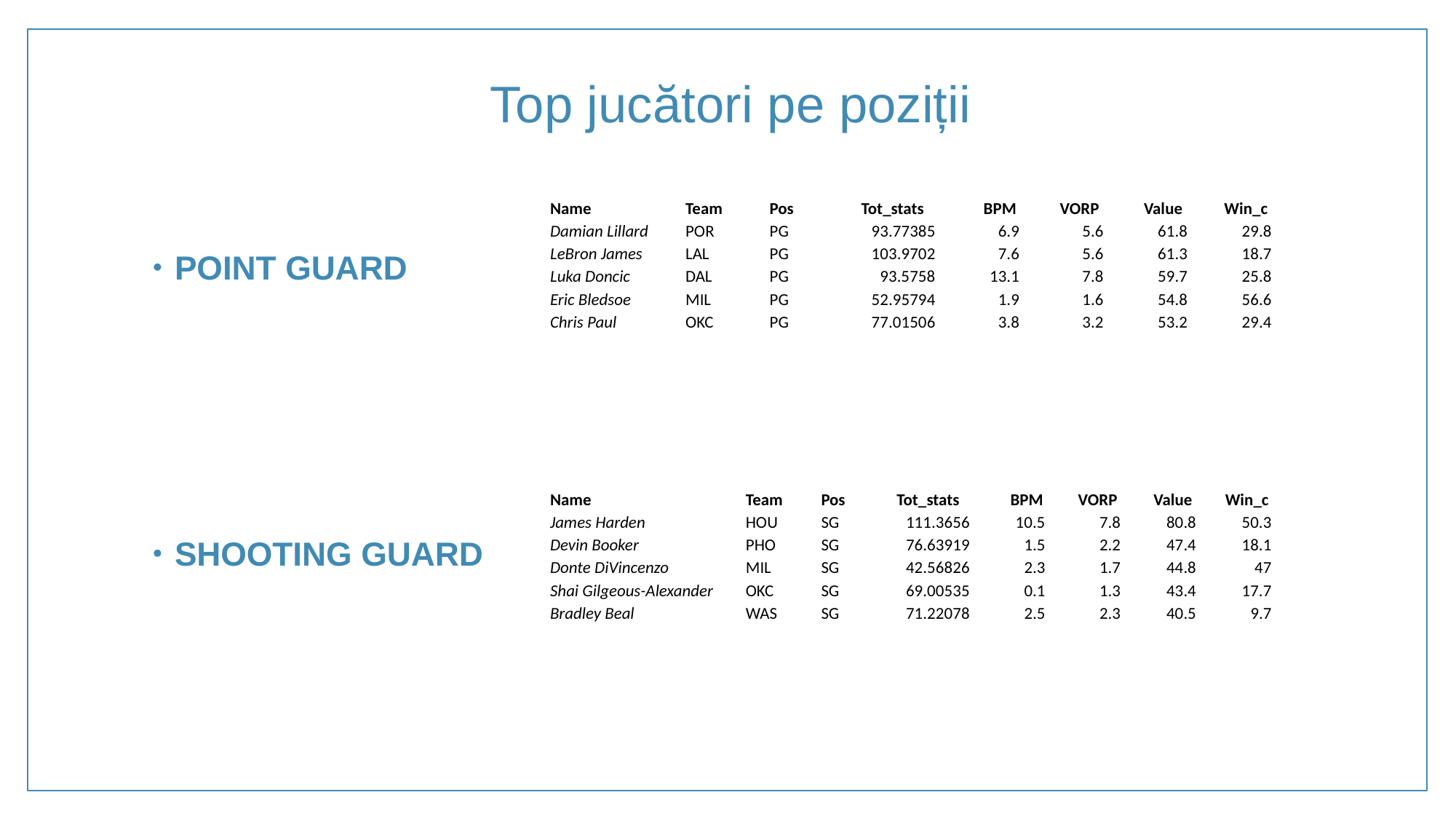

# Top jucători pe poziții
| Name | Team | Pos | Tot\_stats | BPM | VORP | Value | Win\_c |
| --- | --- | --- | --- | --- | --- | --- | --- |
| Damian Lillard | POR | PG | 93.77385 | 6.9 | 5.6 | 61.8 | 29.8 |
| LeBron James | LAL | PG | 103.9702 | 7.6 | 5.6 | 61.3 | 18.7 |
| Luka Doncic | DAL | PG | 93.5758 | 13.1 | 7.8 | 59.7 | 25.8 |
| Eric Bledsoe | MIL | PG | 52.95794 | 1.9 | 1.6 | 54.8 | 56.6 |
| Chris Paul | OKC | PG | 77.01506 | 3.8 | 3.2 | 53.2 | 29.4 |
POINT GUARD

SHOOTING GUARD

| Name | Team | Pos | Tot\_stats | BPM | VORP | Value | Win\_c |
| --- | --- | --- | --- | --- | --- | --- | --- |
| James Harden | HOU | SG | 111.3656 | 10.5 | 7.8 | 80.8 | 50.3 |
| Devin Booker | PHO | SG | 76.63919 | 1.5 | 2.2 | 47.4 | 18.1 |
| Donte DiVincenzo | MIL | SG | 42.56826 | 2.3 | 1.7 | 44.8 | 47 |
| Shai Gilgeous-Alexander | OKC | SG | 69.00535 | 0.1 | 1.3 | 43.4 | 17.7 |
| Bradley Beal | WAS | SG | 71.22078 | 2.5 | 2.3 | 40.5 | 9.7 |